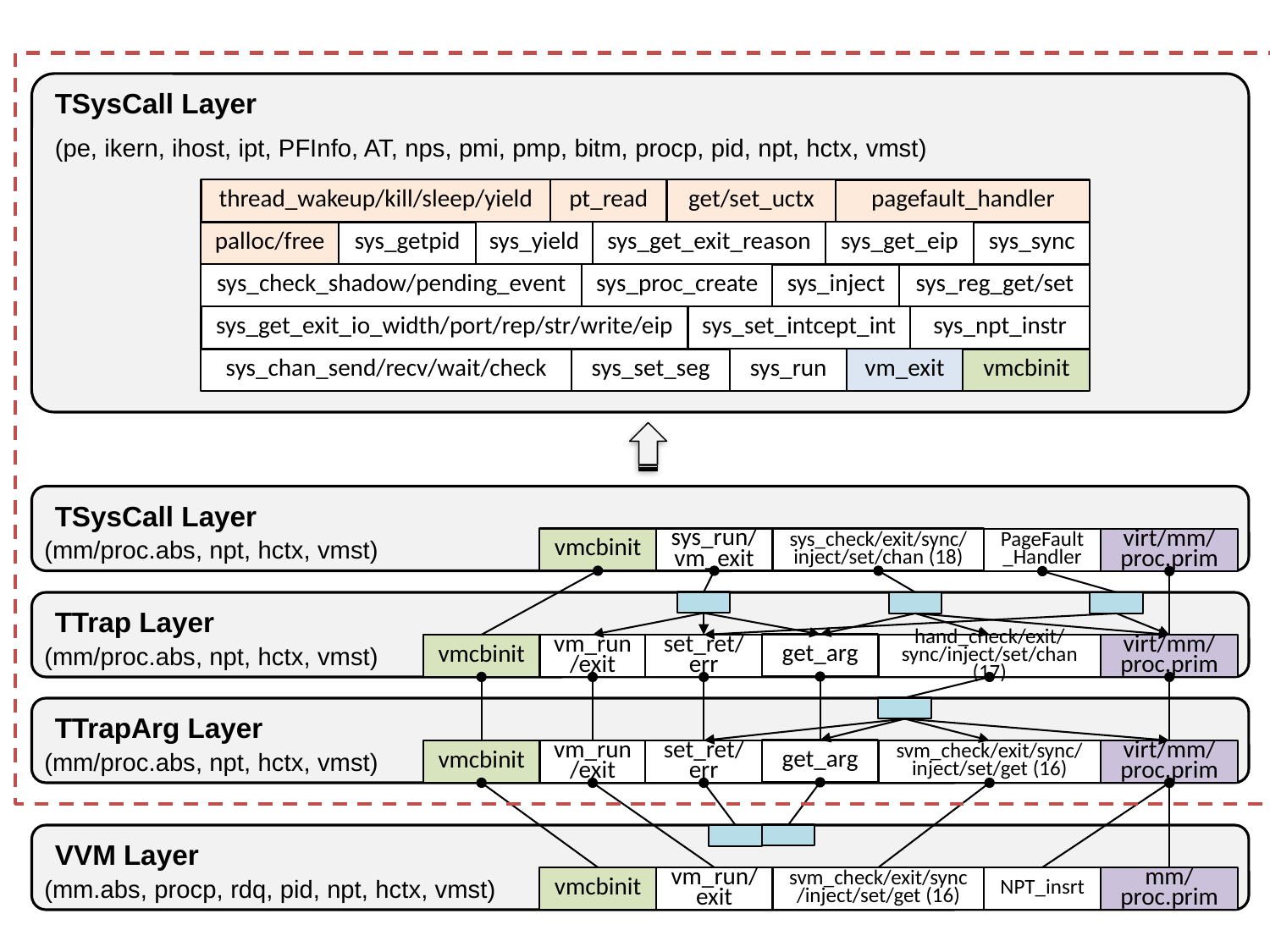

pmap_init
pt_new/free
PT_resv/read
pt_in/out
pfree
palloc
set_PT
trap_in/out

TSysCall Layer
(pe, ikern, ihost, ipt, PFInfo, AT, nps, pmi, pmp, bitm, procp, pid, npt, hctx, vmst)
thread_wakeup/kill/sleep/yield
pt_read
get/set_uctx
pagefault_handler
sys_yield
sys_get_exit_reason
sys_get_eip
palloc/free
sys_getpid
sys_sync
sys_check_shadow/pending_event
sys_proc_create
sys_inject
sys_reg_get/set
sys_get_exit_io_width/port/rep/str/write/eip
sys_set_intcept_int
sys_npt_instr
sys_run
vm_exit
sys_chan_send/recv/wait/check
sys_set_seg
vmcbinit

TSysCall Layer
(mm/proc.abs, npt, hctx, vmst)
vmcbinit
sys_run/vm_exit
sys_check/exit/sync/inject/set/chan (18)
PageFault_Handler
virt/mm/proc.prim

TTrap Layer
(mm/proc.abs, npt, hctx, vmst)
get_arg
vmcbinit
vm_run/exit
set_ret/err
hand_check/exit/sync/inject/set/chan (17)
virt/mm/proc.prim

TTrapArg Layer
(mm/proc.abs, npt, hctx, vmst)
get_arg
vmcbinit
vm_run/exit
set_ret/err
svm_check/exit/sync/inject/set/get (16)
virt/mm/proc.prim

VVM Layer
(mm.abs, procp, rdq, pid, npt, hctx, vmst)
vmcbinit
mm/proc.prim
vm_run/exit
svm_check/exit/sync
/inject/set/get (16)
NPT_insrt